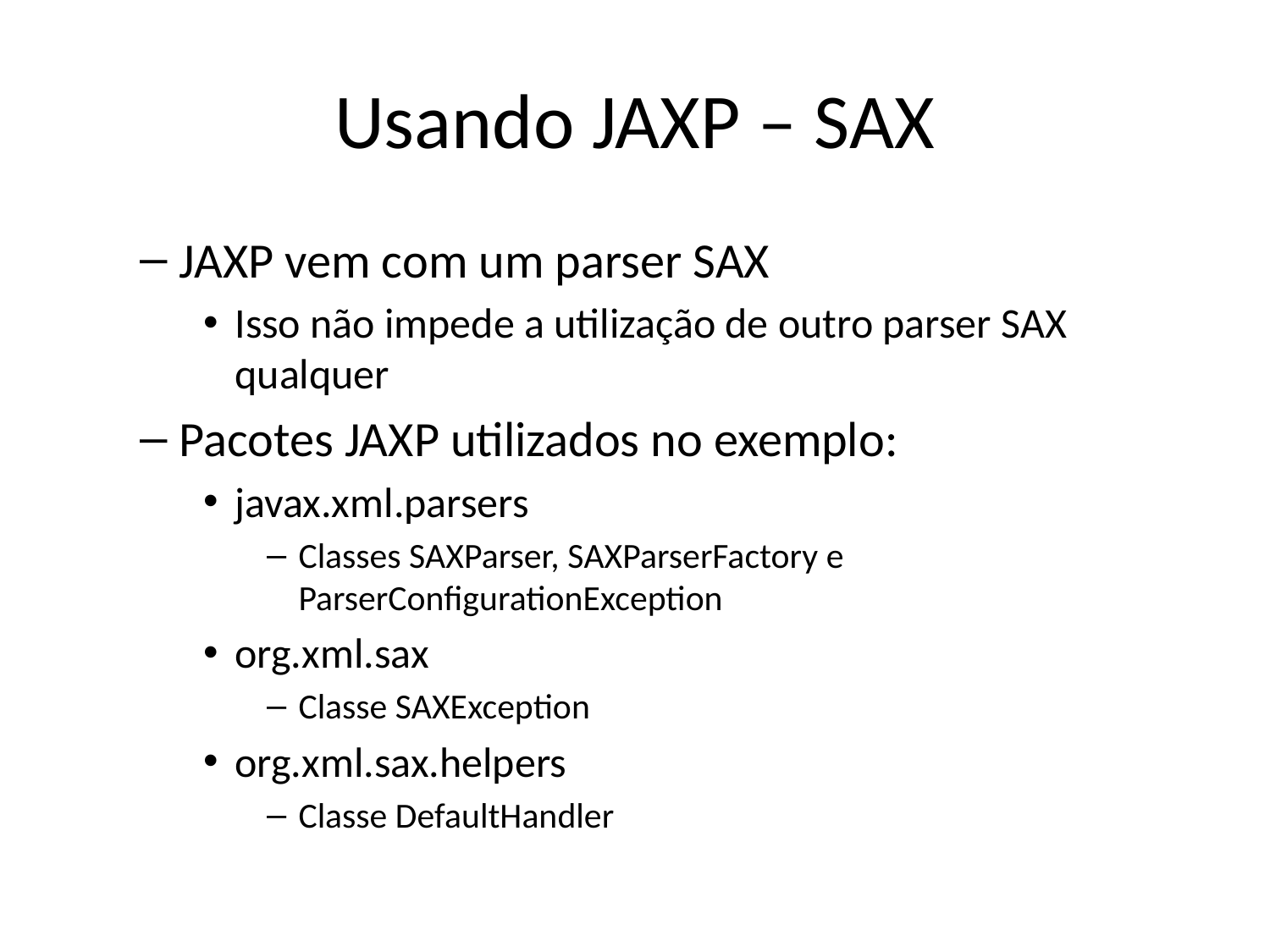

# Usando JAXP – SAX
JAXP vem com um parser SAX
Isso não impede a utilização de outro parser SAX qualquer
Pacotes JAXP utilizados no exemplo:
javax.xml.parsers
Classes SAXParser, SAXParserFactory e ParserConfigurationException
org.xml.sax
Classe SAXException
org.xml.sax.helpers
Classe DefaultHandler